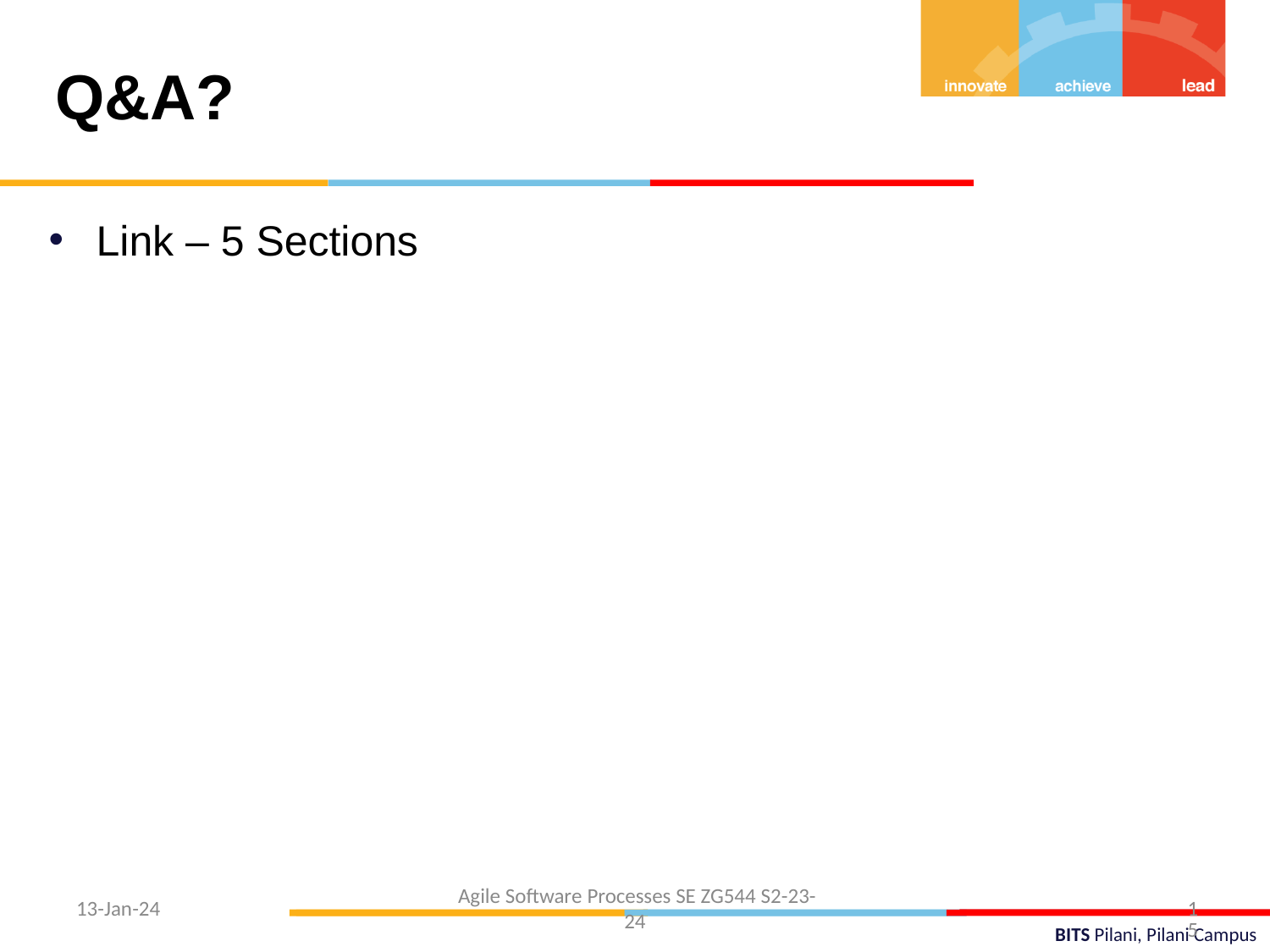

Q&A?
Link – 5 Sections
 Agile Software Processes SE ZG544 S2-23-24
13-Jan-24
15